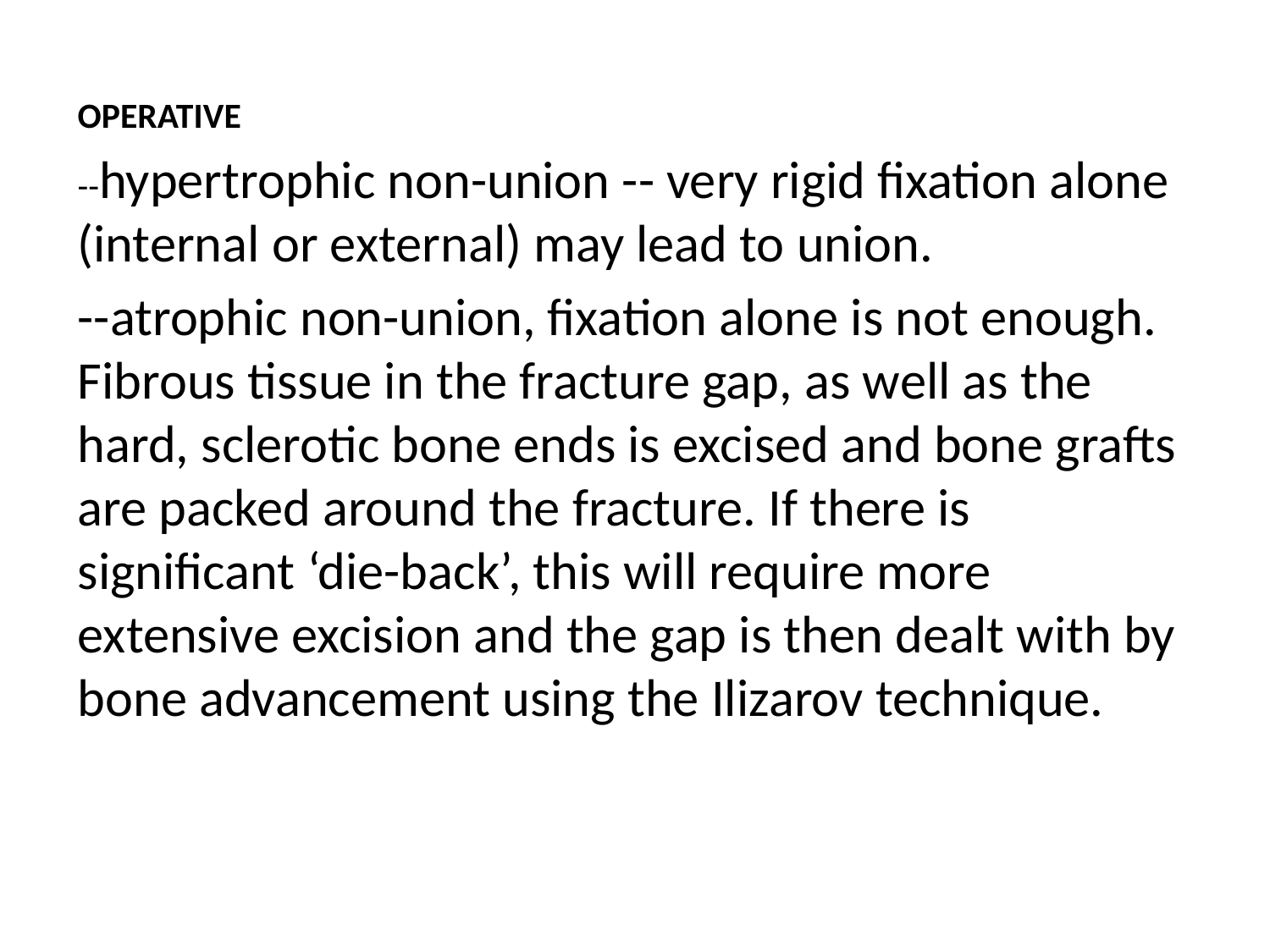

OPERATIVE
--hypertrophic non-union -- very rigid fixation alone (internal or external) may lead to union.
--atrophic non-union, fixation alone is not enough. Fibrous tissue in the fracture gap, as well as the hard, sclerotic bone ends is excised and bone grafts are packed around the fracture. If there is significant ‘die-back’, this will require more extensive excision and the gap is then dealt with by bone advancement using the Ilizarov technique.